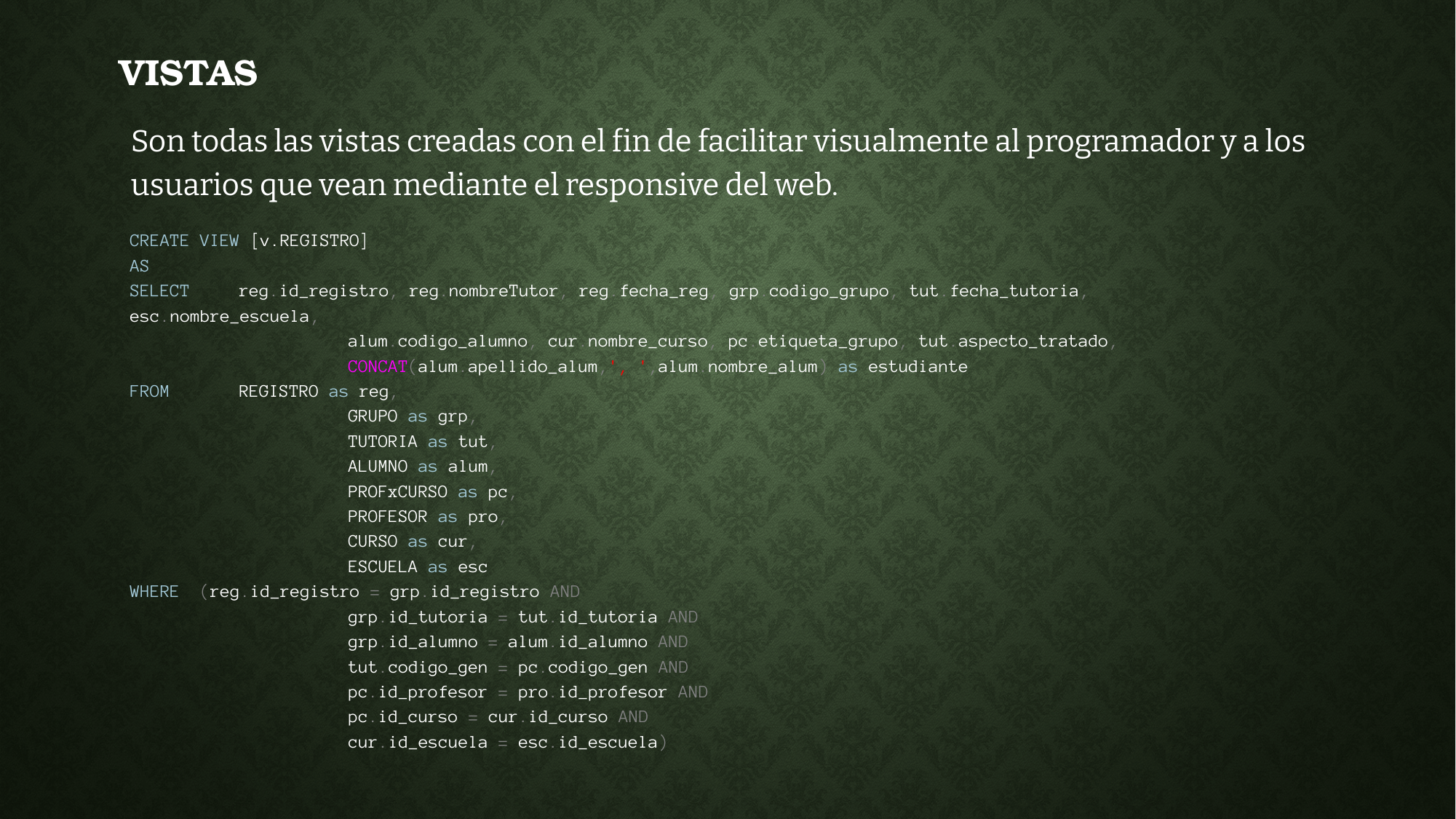

# VISTAS
Son todas las vistas creadas con el fin de facilitar visualmente al programador y a los usuarios que vean mediante el responsive del web.

CREATE VIEW [v.REGISTRO]
AS
SELECT	reg.id_registro, reg.nombreTutor, reg.fecha_reg, grp.codigo_grupo, tut.fecha_tutoria, esc.nombre_escuela,
		alum.codigo_alumno, cur.nombre_curso, pc.etiqueta_grupo, tut.aspecto_tratado,
		CONCAT(alum.apellido_alum,', ',alum.nombre_alum) as estudiante
FROM	REGISTRO as reg,
		GRUPO as grp,
		TUTORIA as tut,
		ALUMNO as alum,
		PROFxCURSO as pc,
		PROFESOR as pro,
		CURSO as cur,
		ESCUELA as esc
WHERE  (reg.id_registro = grp.id_registro AND
		grp.id_tutoria = tut.id_tutoria AND
		grp.id_alumno = alum.id_alumno AND
		tut.codigo_gen = pc.codigo_gen AND
		pc.id_profesor = pro.id_profesor AND
		pc.id_curso = cur.id_curso AND
		cur.id_escuela = esc.id_escuela)